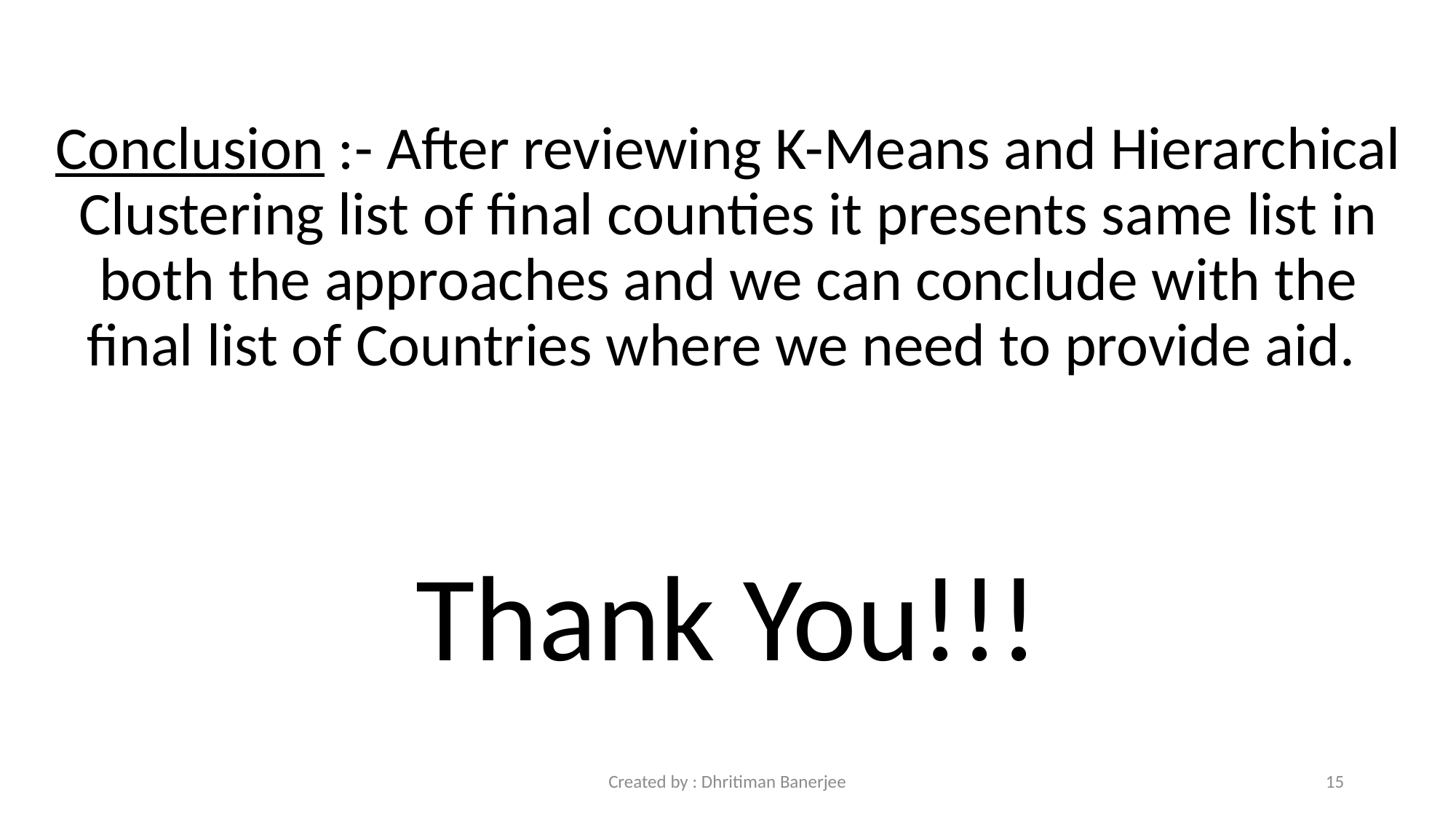

# Conclusion :- After reviewing K-Means and Hierarchical Clustering list of final counties it presents same list in both the approaches and we can conclude with the final list of Countries where we need to provide aid.
Thank You!!!
Created by : Dhritiman Banerjee
15